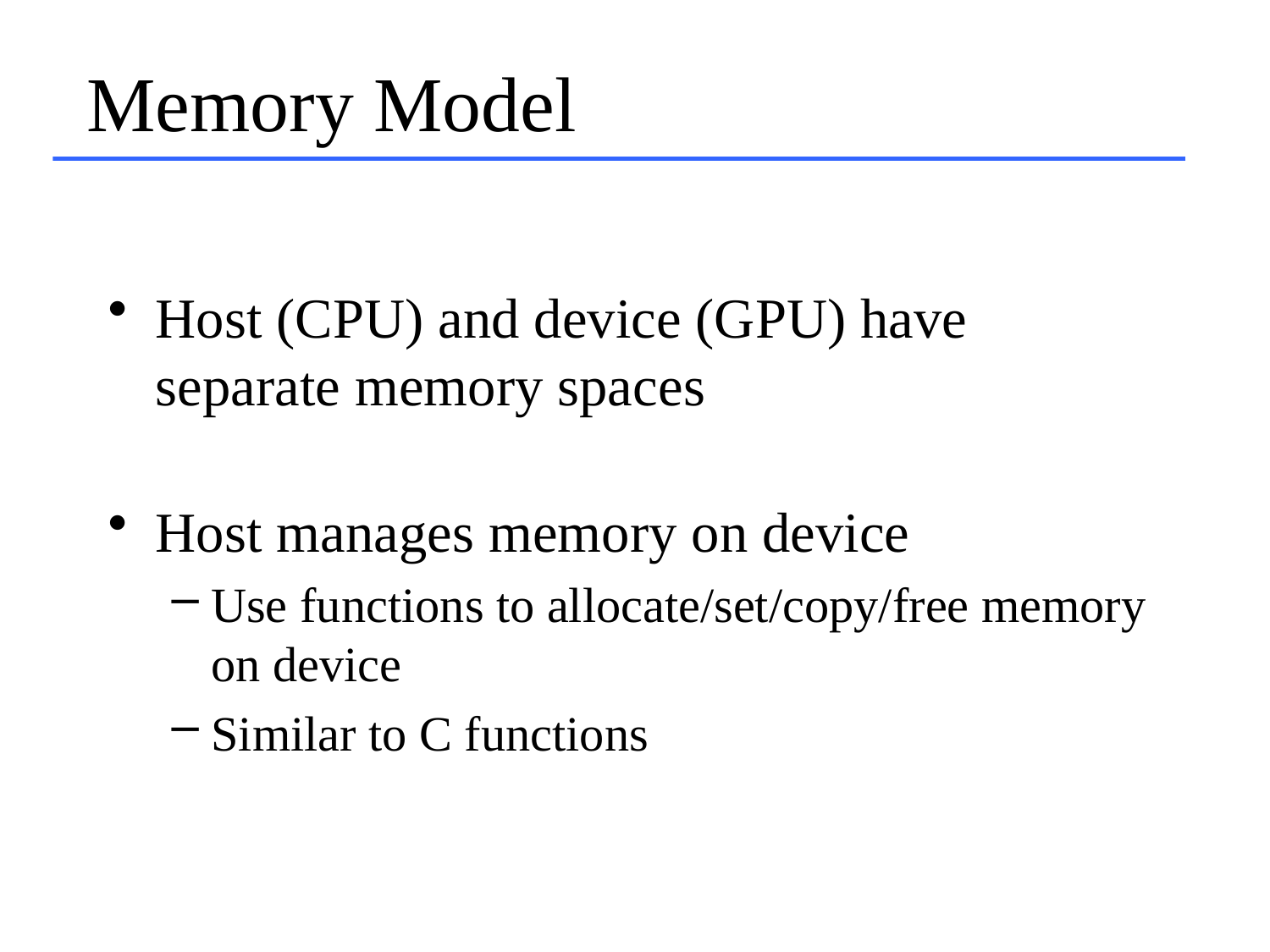

# Memory Model
Host (CPU) and device (GPU) have separate memory spaces
Host manages memory on device
Use functions to allocate/set/copy/free memory on device
Similar to C functions